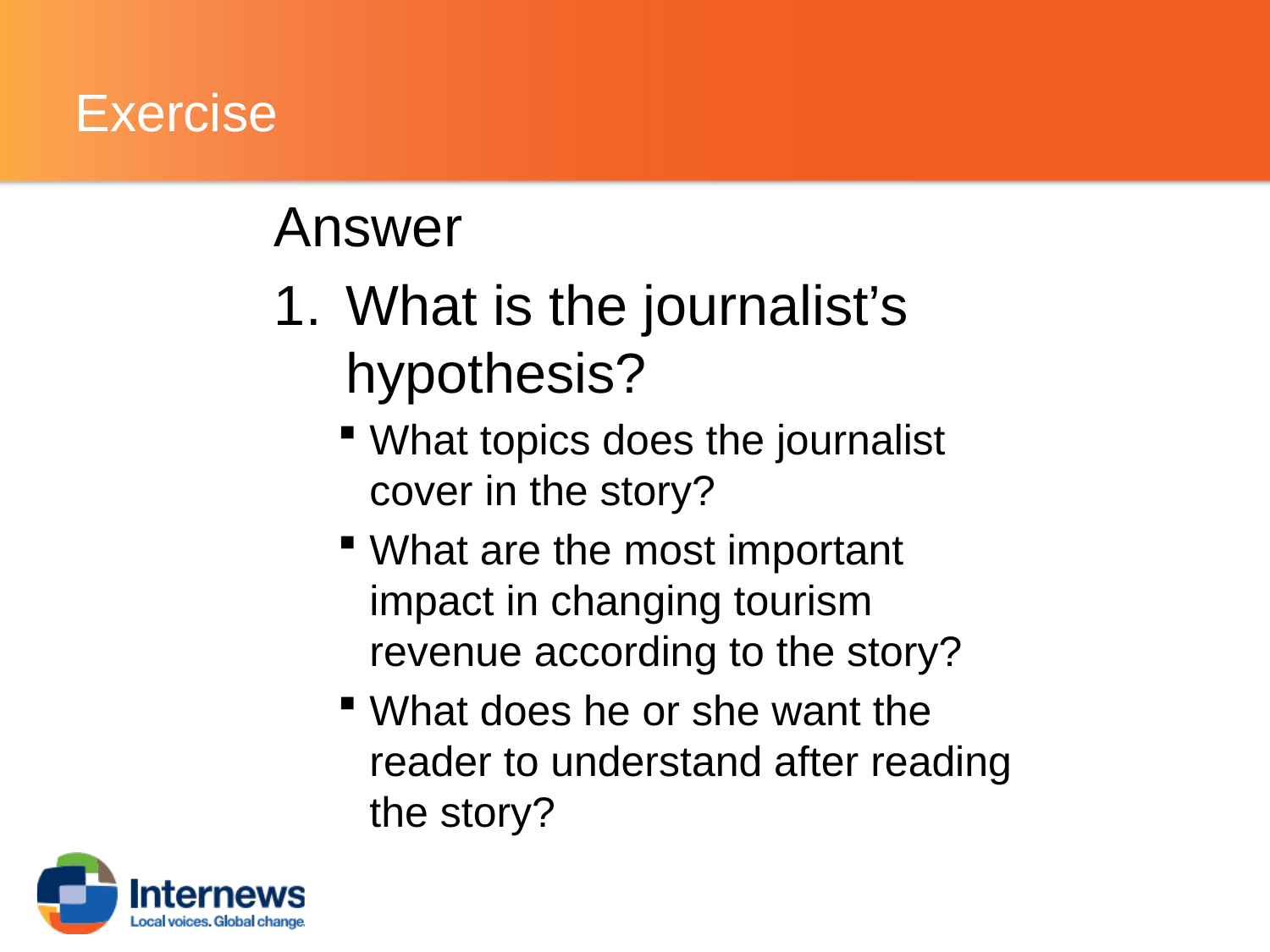

# Exercise
Answer
What is the journalist’s hypothesis?
What topics does the journalist cover in the story?
What are the most important impact in changing tourism revenue according to the story?
What does he or she want the reader to understand after reading the story?